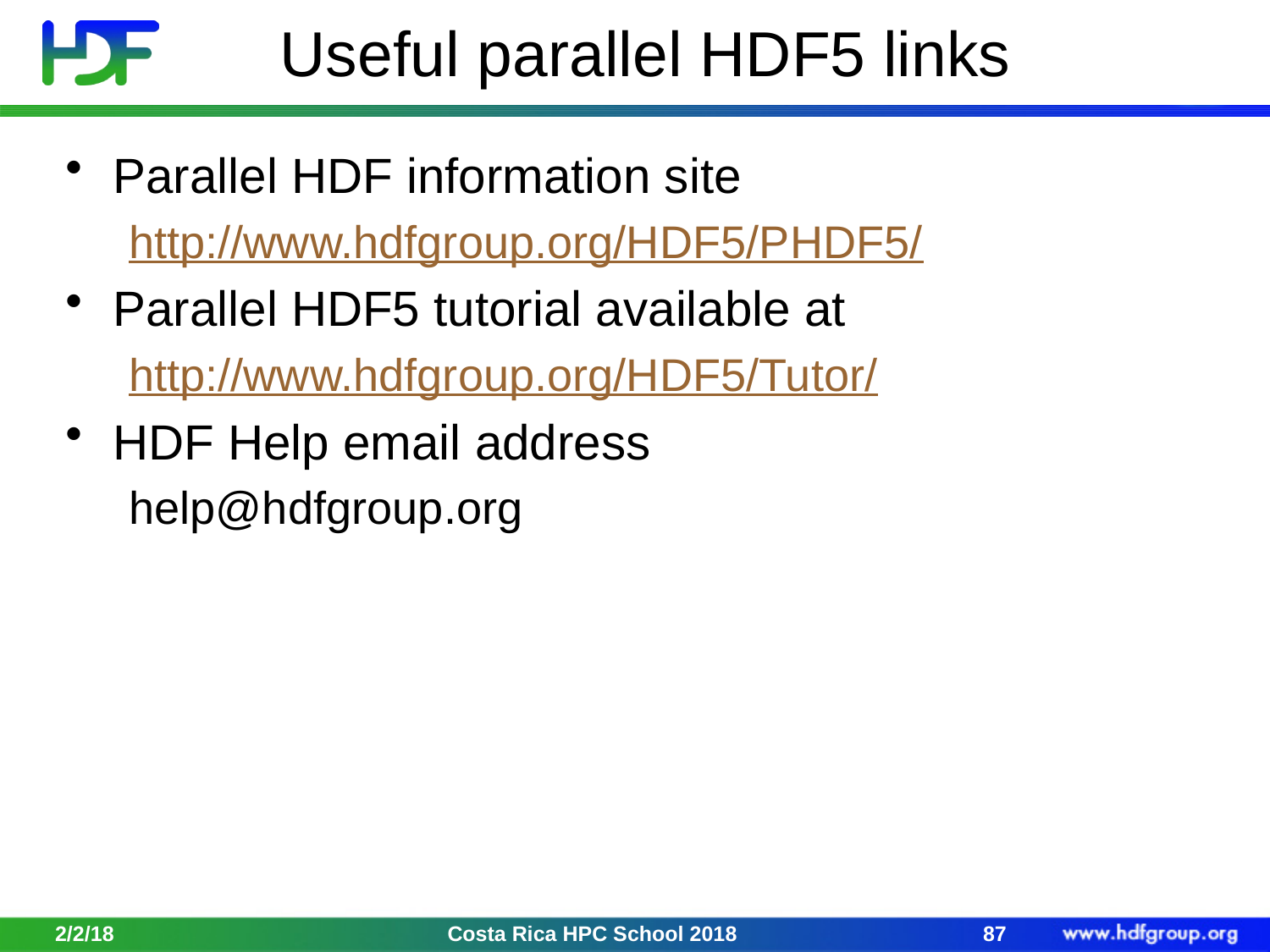

# Useful parallel HDF5 links
Parallel HDF information site
http://www.hdfgroup.org/HDF5/PHDF5/
Parallel HDF5 tutorial available at
http://www.hdfgroup.org/HDF5/Tutor/
HDF Help email address
help@hdfgroup.org
2/2/18
Costa Rica HPC School 2018
87